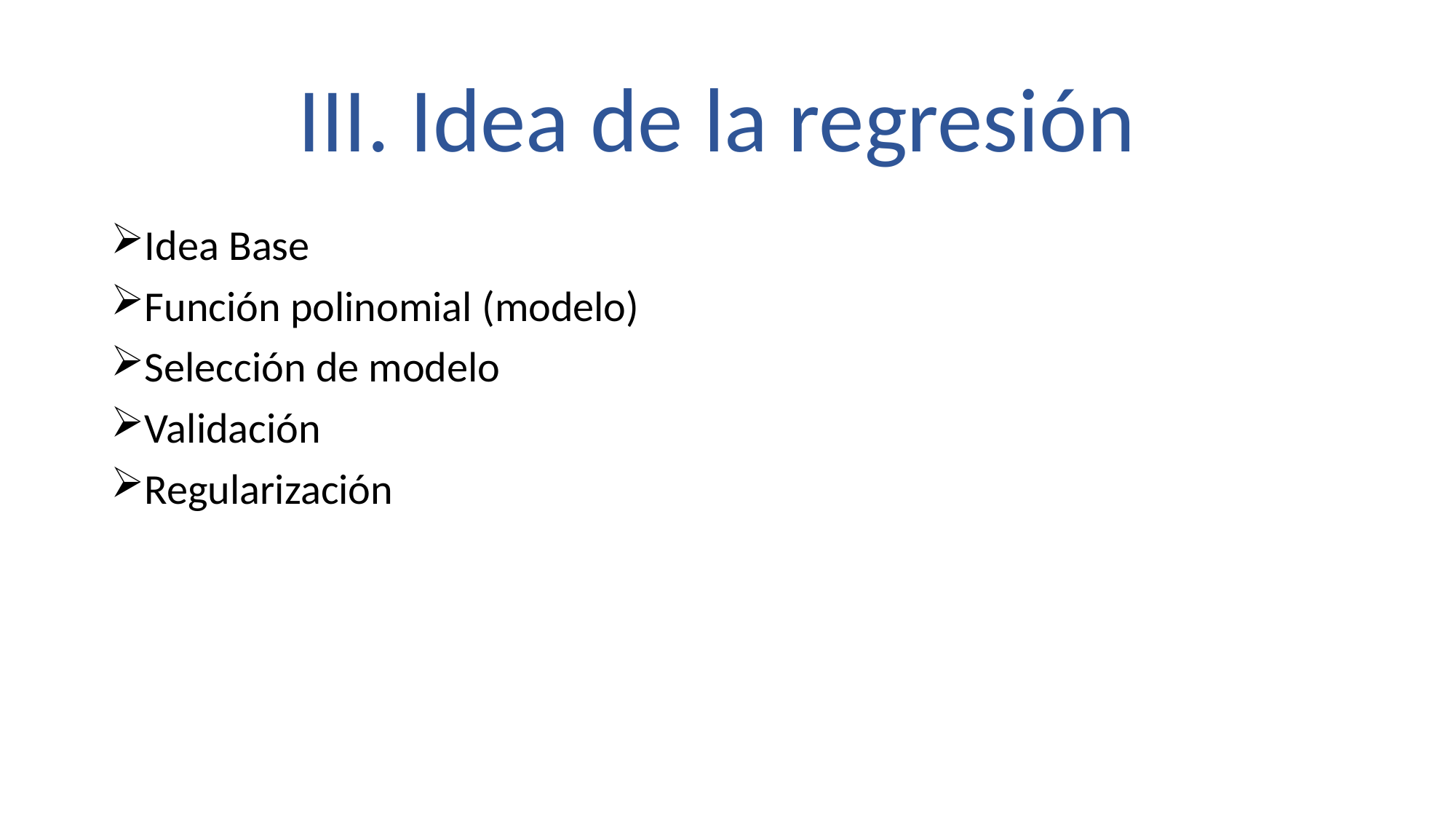

# III. Idea de la regresión
Idea Base
Función polinomial (modelo)
Selección de modelo
Validación
Regularización